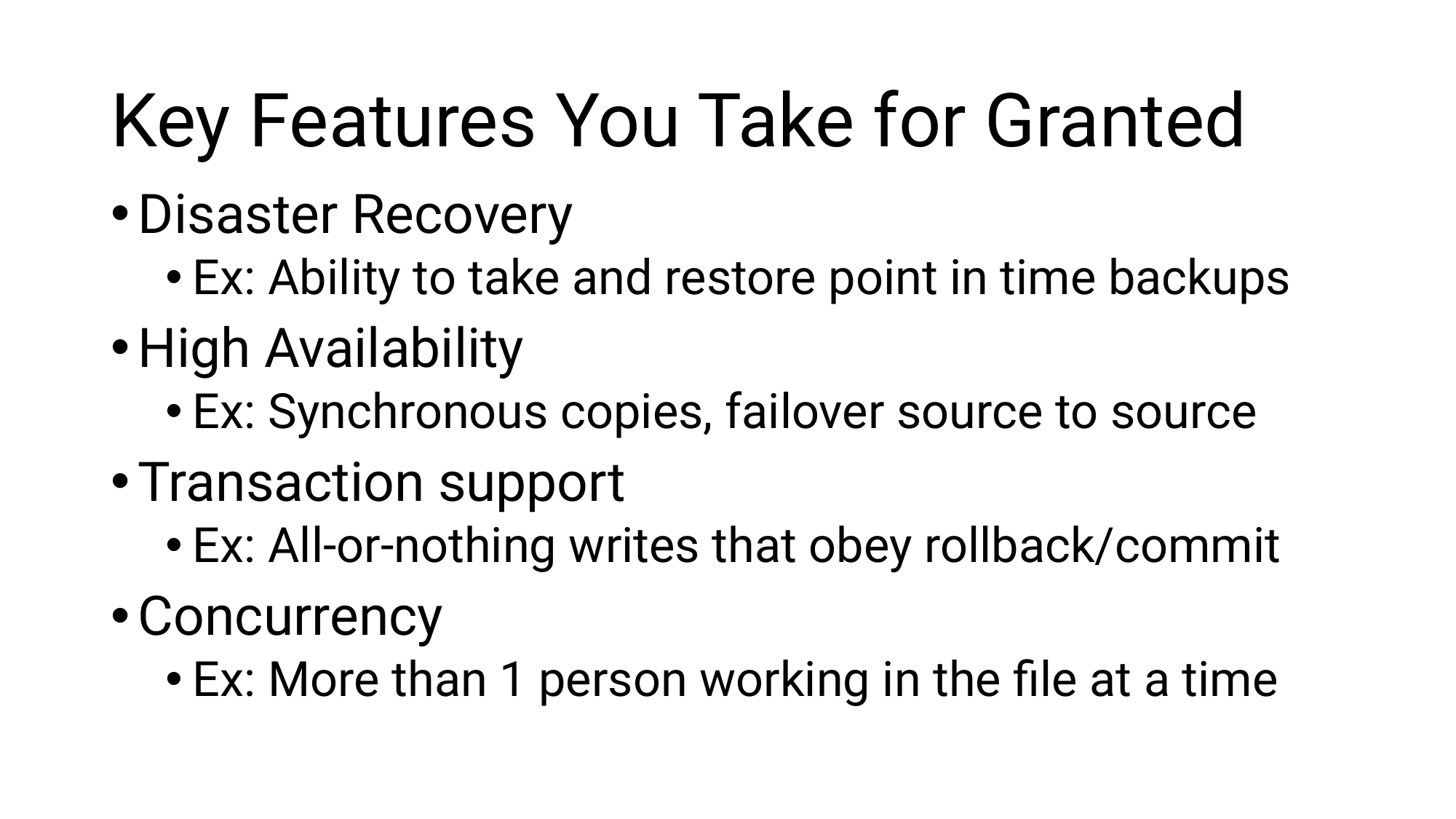

# Key Features You Take for Granted
Disaster Recovery
Ex: Ability to take and restore point in time backups
High Availability
Ex: Synchronous copies, failover source to source
Transaction support
Ex: All-or-nothing writes that obey rollback/commit
Concurrency
Ex: More than 1 person working in the file at a time